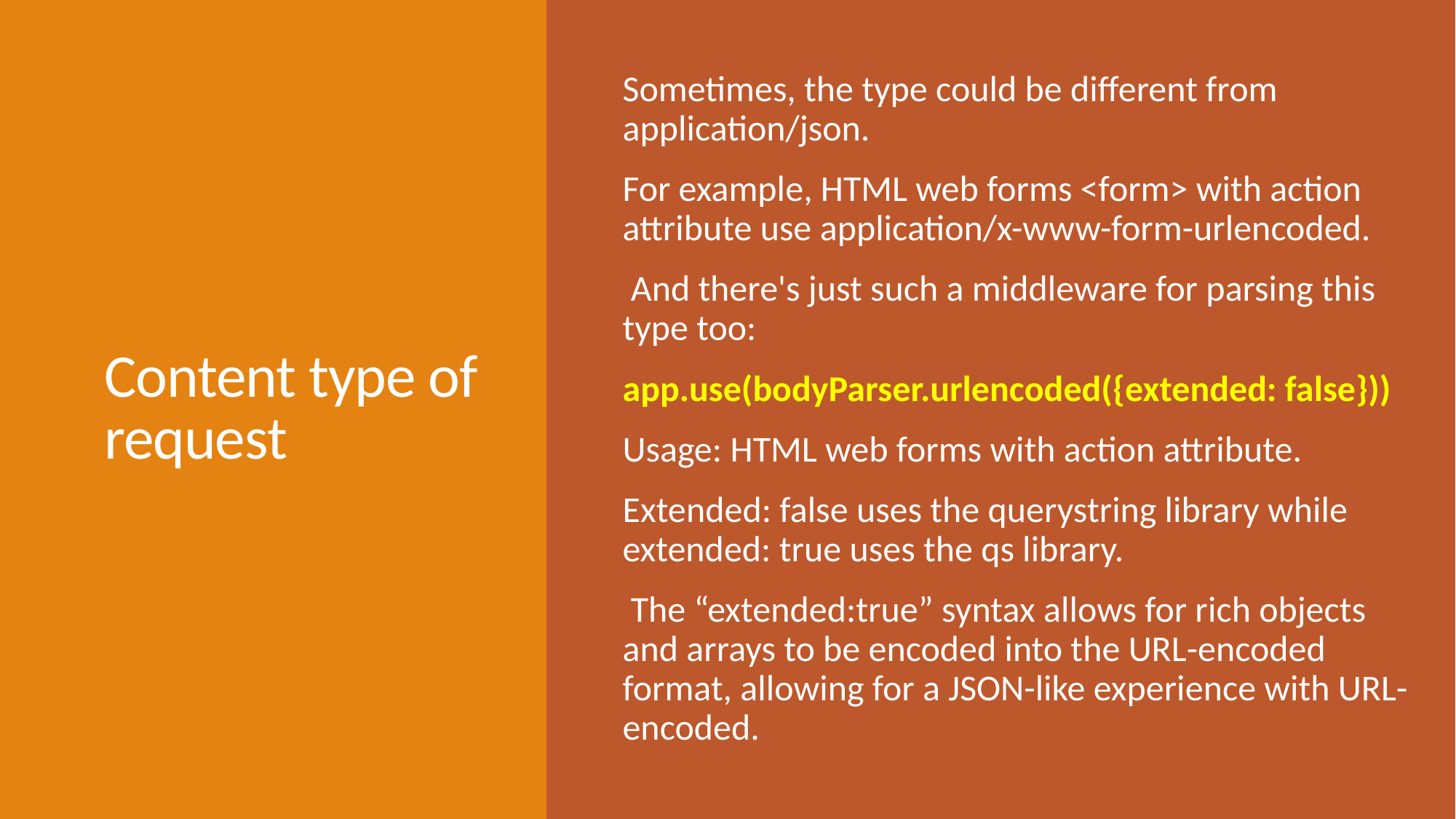

Sometimes, the type could be different from application/json.
For example, HTML web forms <form> with action attribute use application/x-www-form-urlencoded.
 And there's just such a middleware for parsing this type too:
app.use(bodyParser.urlencoded({extended: false}))
Usage: HTML web forms with action attribute.
Extended: false uses the querystring library while extended: true uses the qs library.
 The “extended:true” syntax allows for rich objects and arrays to be encoded into the URL-encoded format, allowing for a JSON-like experience with URL-encoded.
# Content type of request